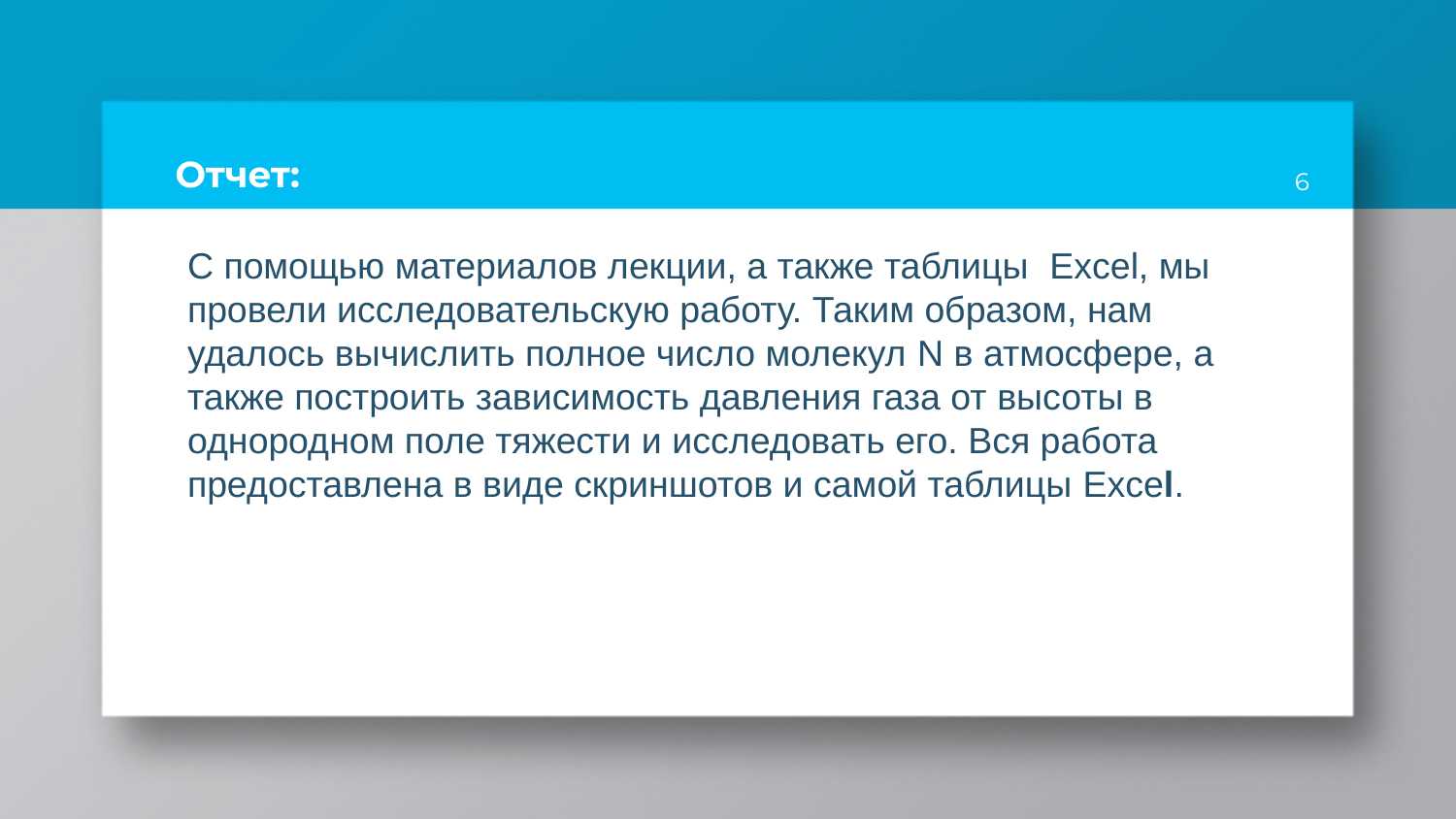

# Отчет:
6
С помощью материалов лекции, а также таблицы  Excel, мы провели исследовательскую работу. Таким образом, нам удалось вычислить полное число молекул N в атмосфере, а также построить зависимость давления газа от высоты в однородном поле тяжести и исследовать его. Вся работа предоставлена в виде скриншотов и самой таблицы Excel.